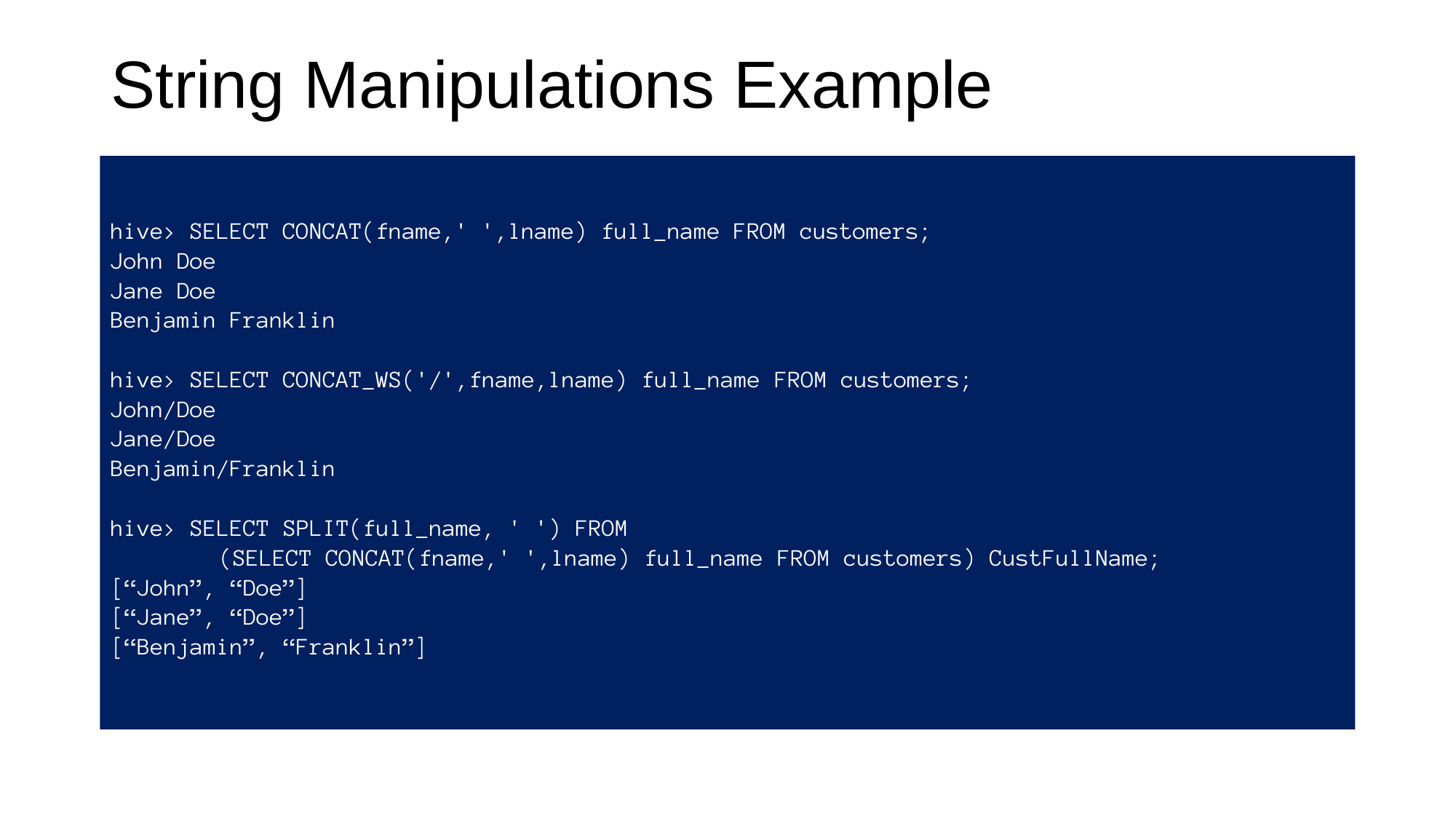

# String Manipulations Example
hive> SELECT CONCAT(fname,' ',lname) full_name FROM customers;
John Doe
Jane Doe
Benjamin Franklin

hive> select concat_ws('/',fname,lname) full_name from customers;
John/Doe
Jane/Doe
Benjamin/Franklin

hive> select split(full_name, ' ') from
	(select concat(fname,' ',lname) full_name from customers) CustFullName;
[“John”, “Doe”]
[“Jane”, “Doe”]
[“Benjamin”, “Franklin”]